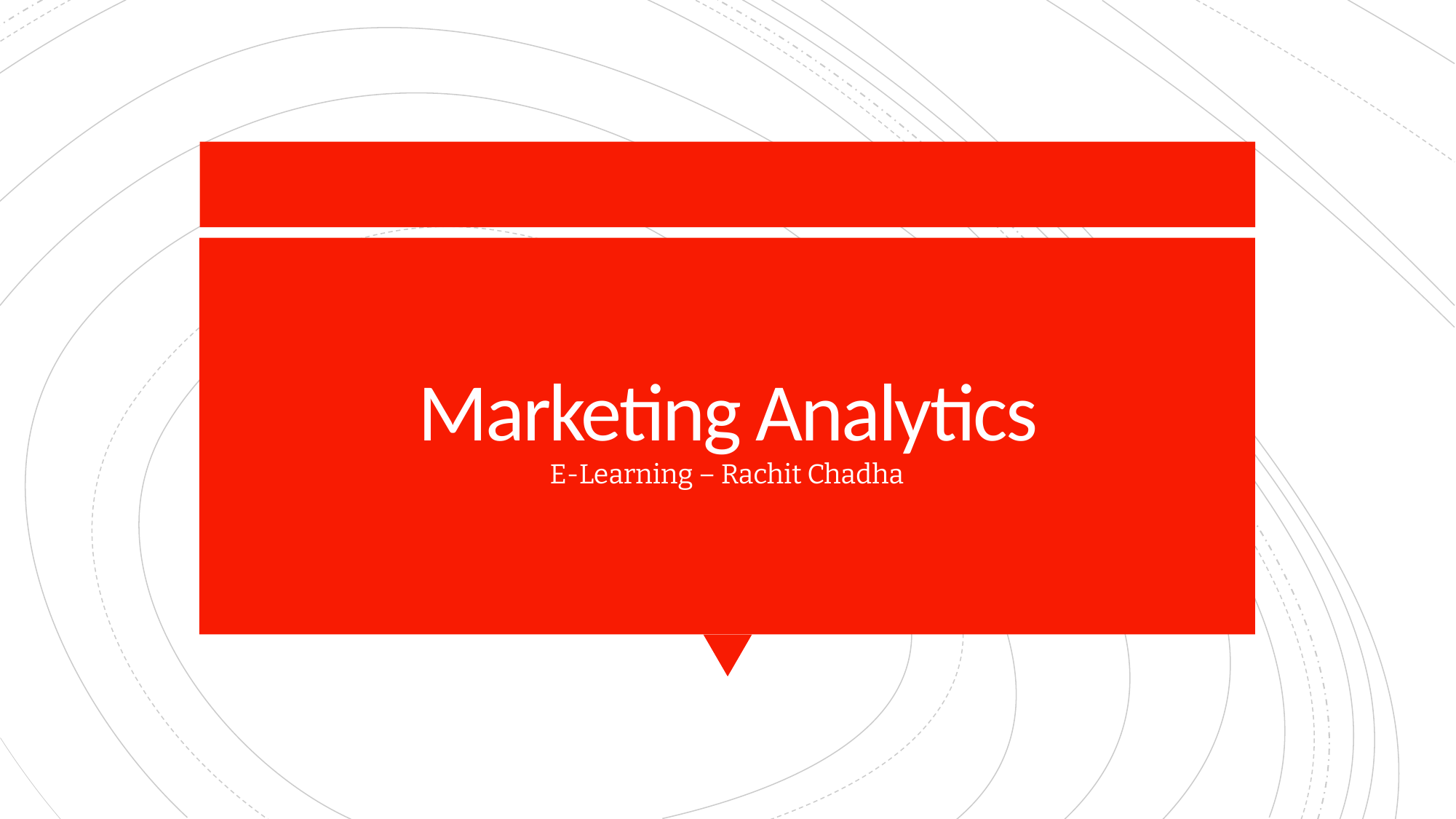

# Marketing Analytics
E-Learning – Rachit Chadha